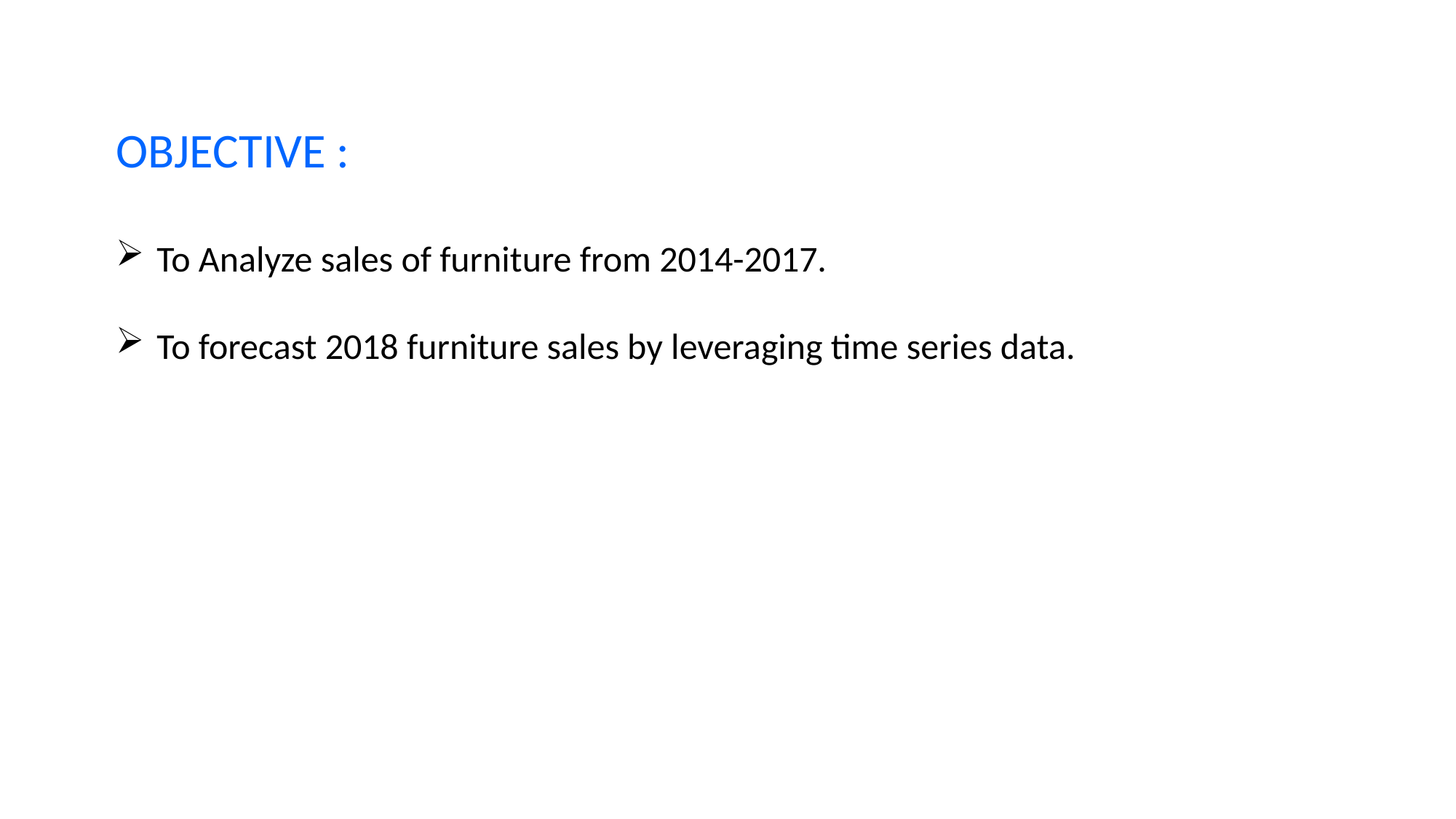

OBJECTIVE :

To Analyze sales of furniture from 2014-2017.

To forecast 2018 furniture sales by leveraging time series data.